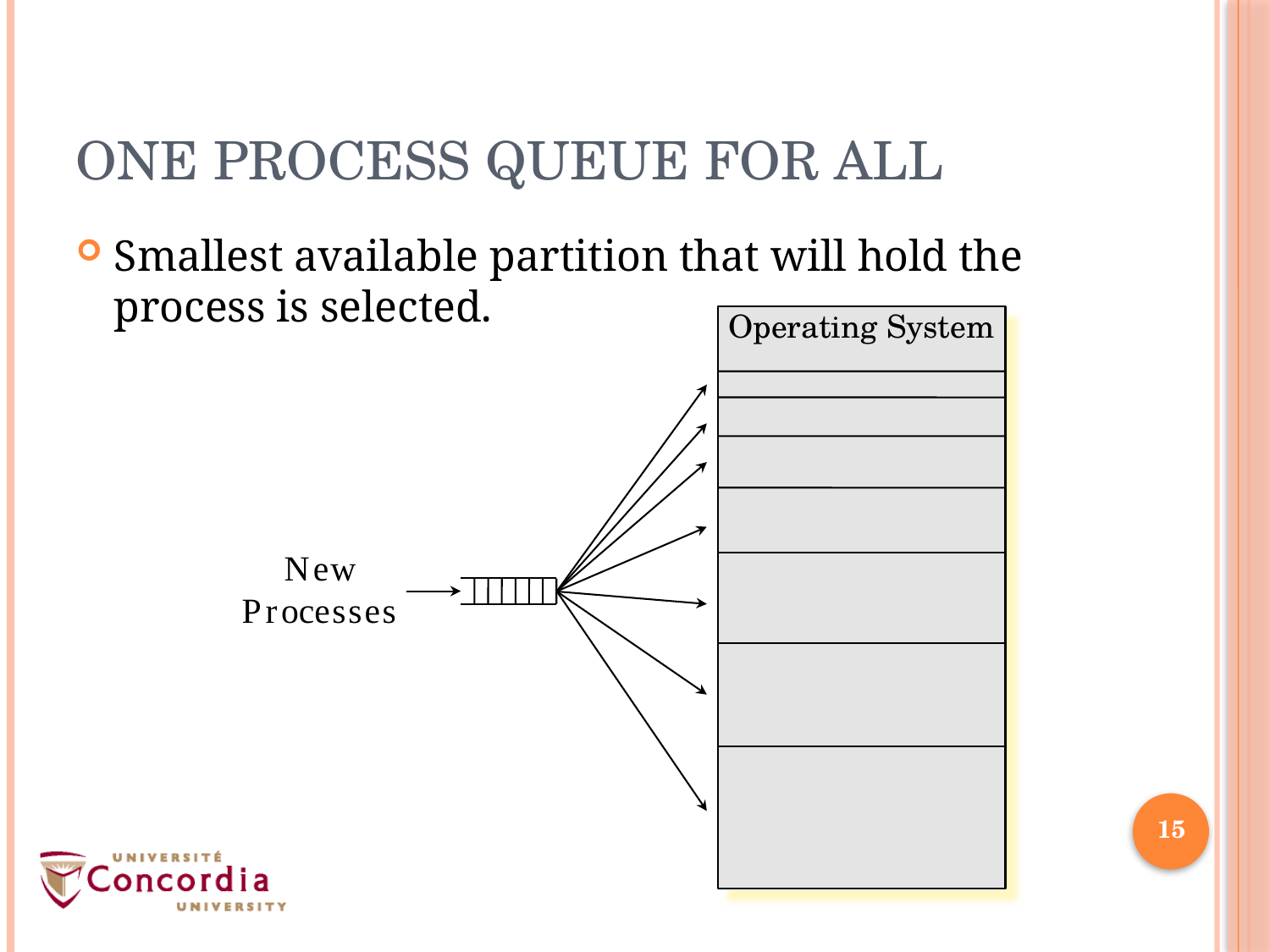

# One Process Queue for All
Smallest available partition that will hold the process is selected.

Operating System

New Processes

15